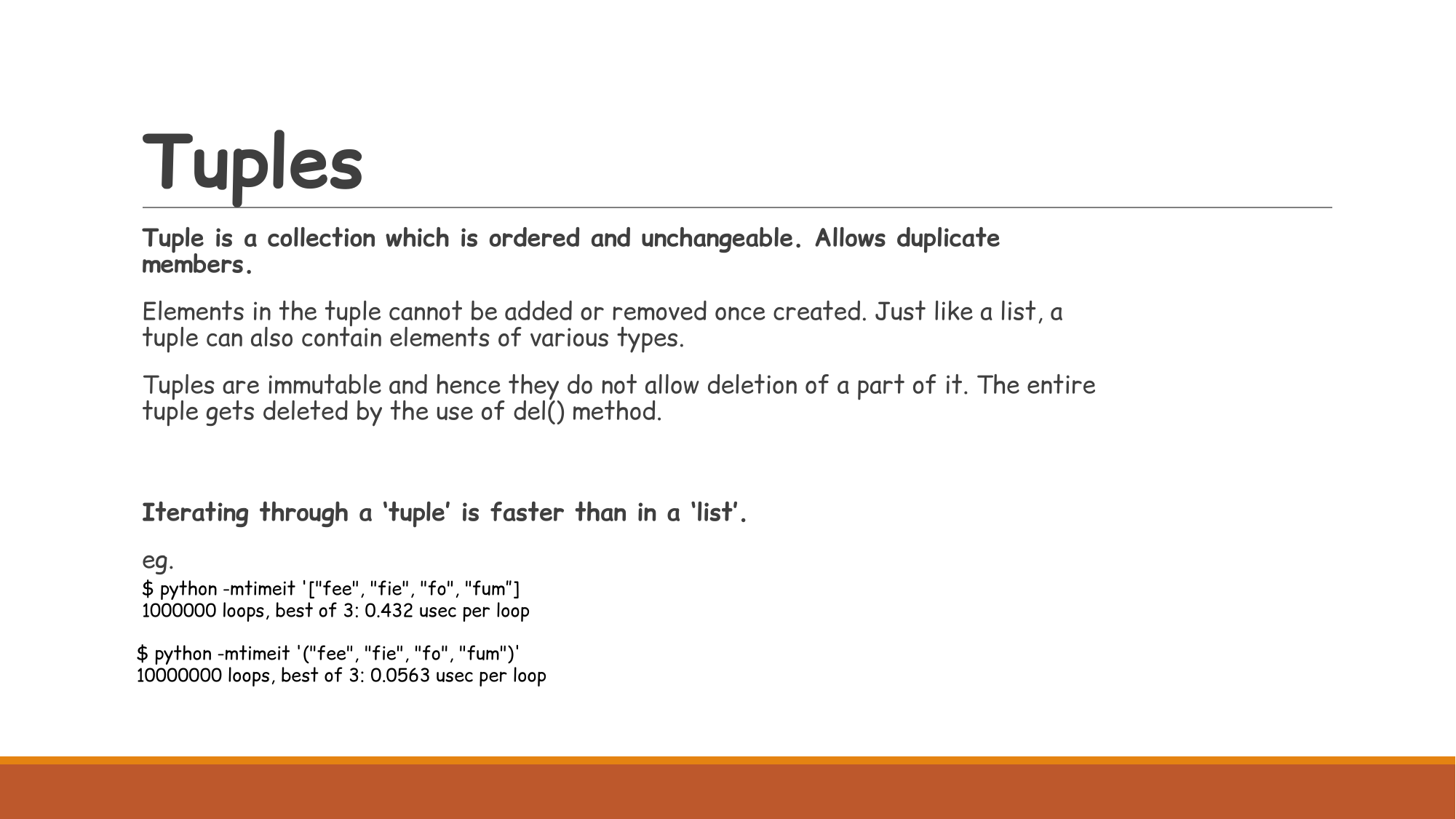

# Tuples
Tuple is a collection which is ordered and unchangeable. Allows duplicate members.
Elements in the tuple cannot be added or removed once created. Just like a list, a tuple can also contain elements of various types.
Tuples are immutable and hence they do not allow deletion of a part of it. The entire tuple gets deleted by the use of del() method.

Iterating through a ‘tuple’ is faster than in a ‘list’.
eg.
  $ python -mtimeit '["fee", "fie", "fo", "fum”]
  1000000 loops, best of 3: 0.432 usec per loop

 $ python -mtimeit '("fee", "fie", "fo", "fum")'
 10000000 loops, best of 3: 0.0563 usec per loop